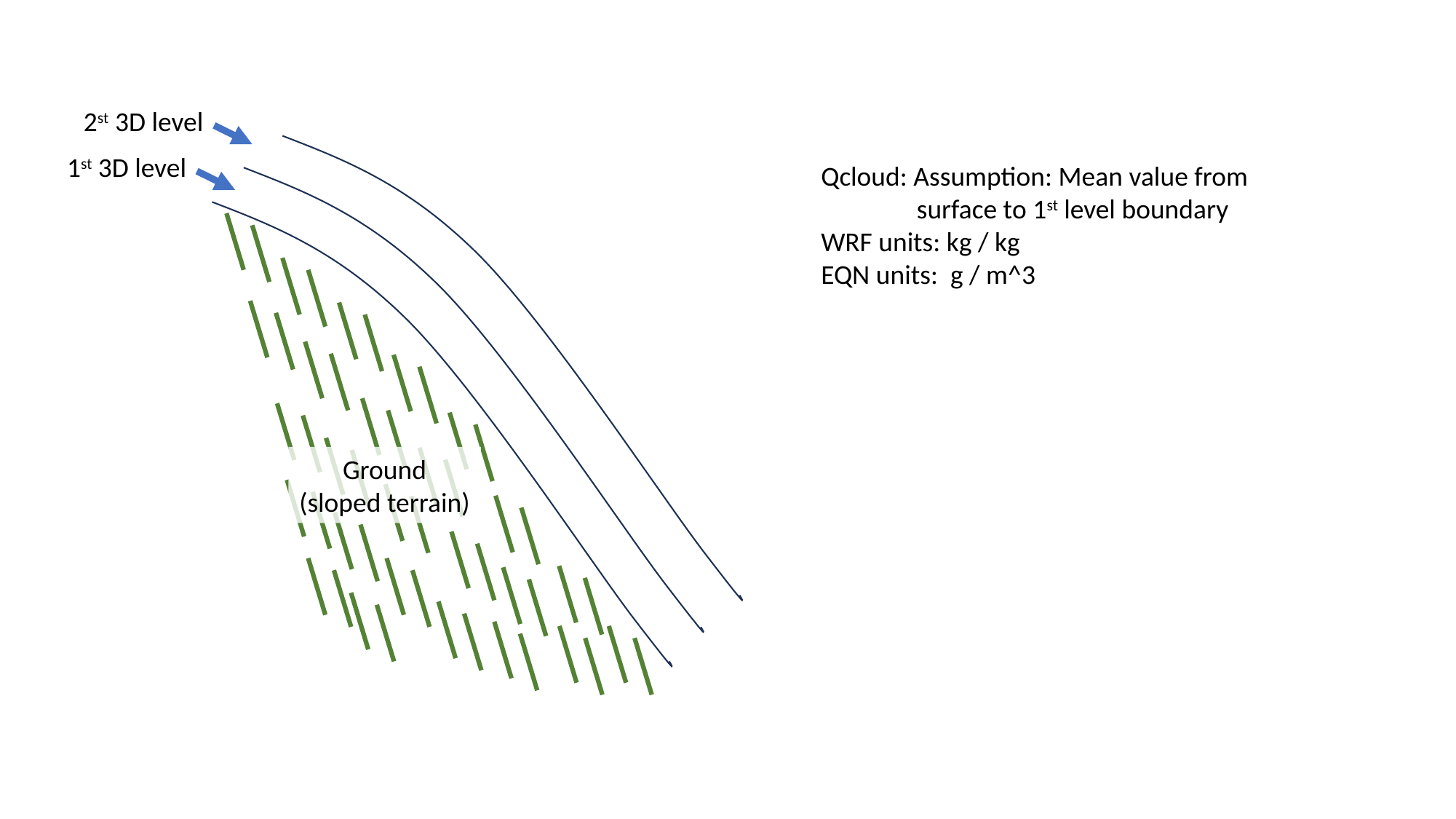

2st 3D level

1st 3D level
Qcloud: Assumption: Mean value from surface to 1st level boundary
WRF units: kg / kg
EQN units:  g / m^3

Ground
(sloped terrain)